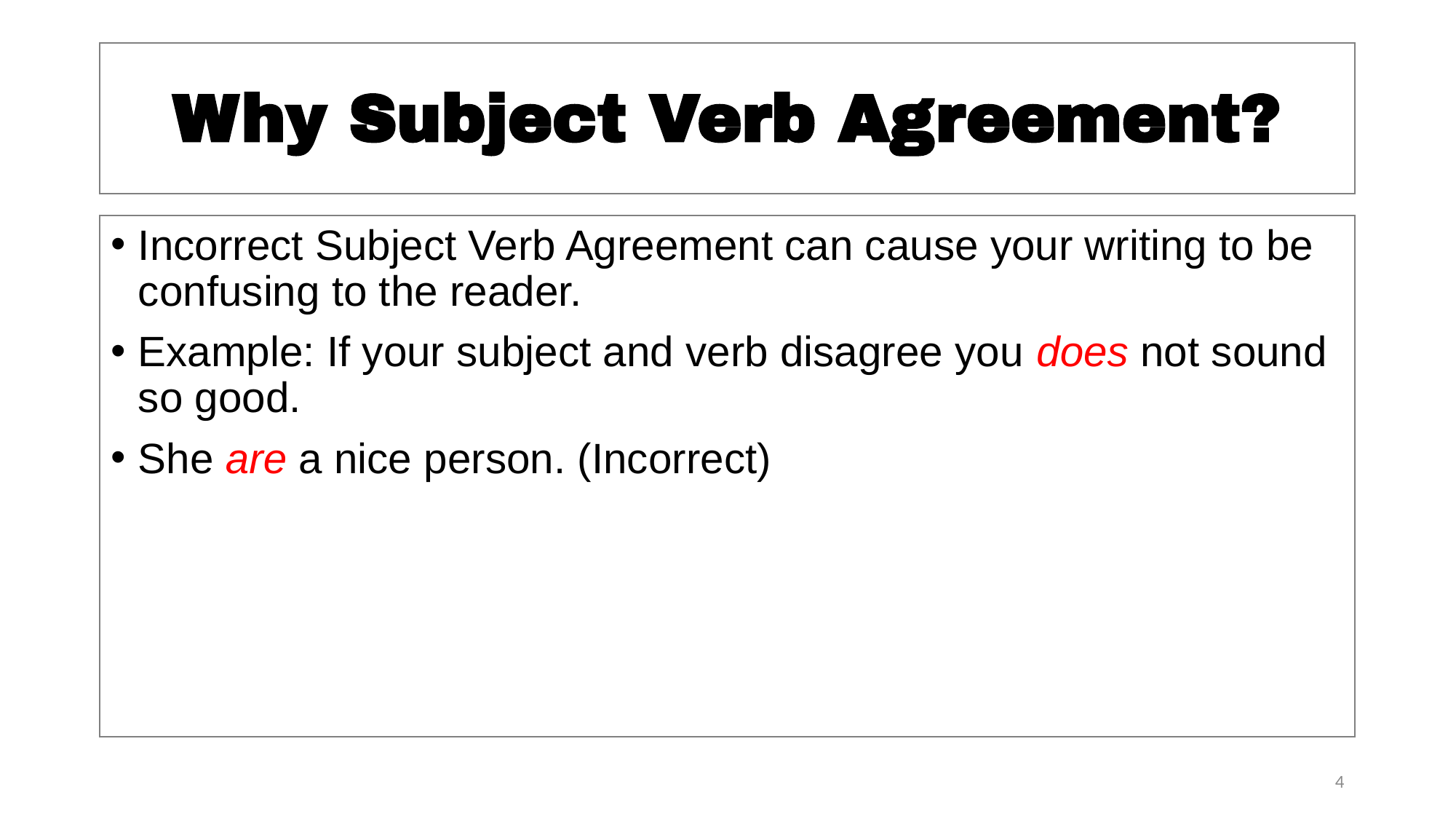

# Why Subject Verb Agreement?

Incorrect Subject Verb Agreement can cause your writing to be confusing to the reader.
Example: If your subject and verb disagree you does not sound so good.
She are a nice person. (Incorrect)
4